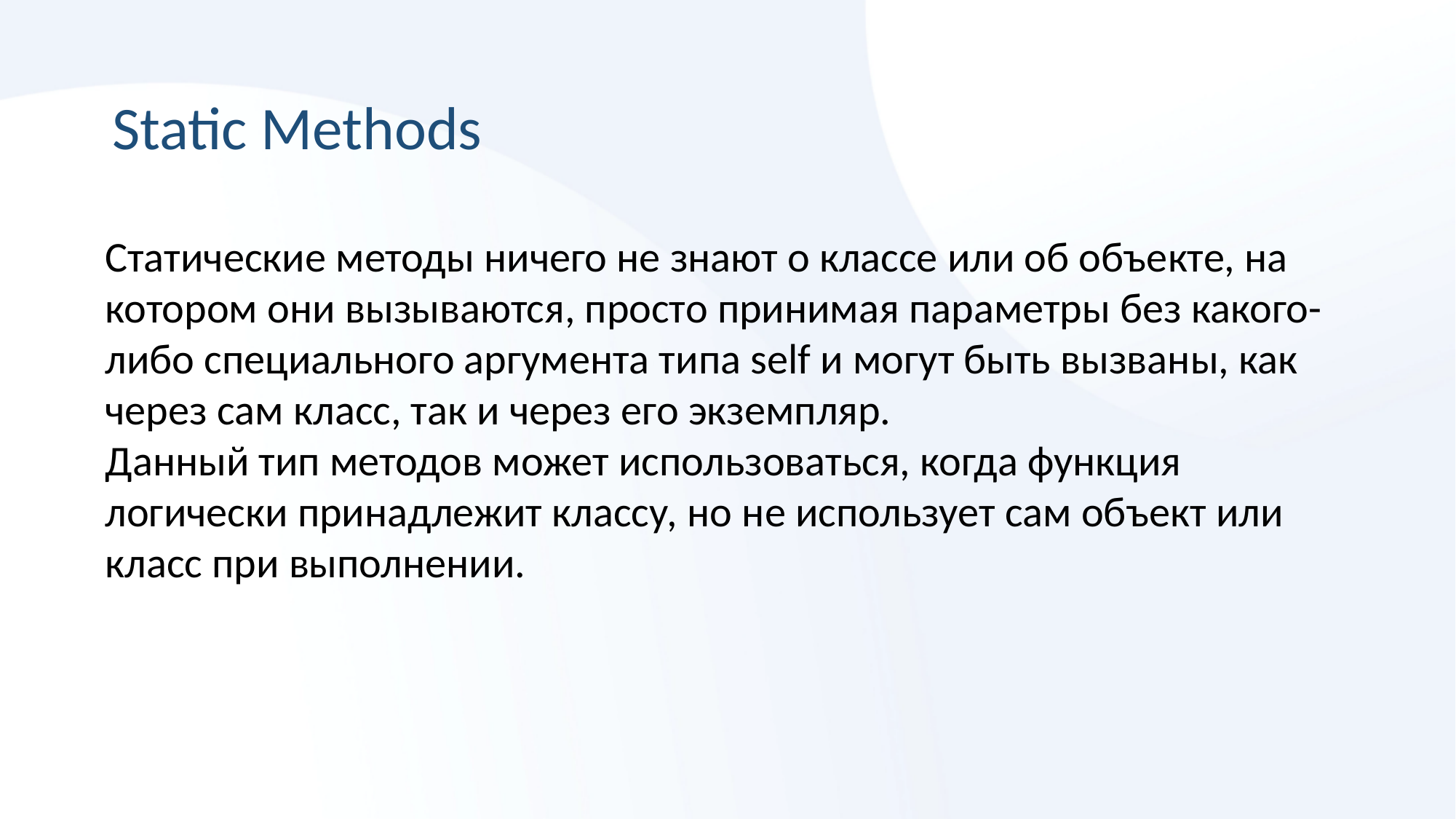

Static Methods
Статические методы ничего не знают о классе или об объекте, на
котором они вызываются, просто принимая параметры без какого-либо специального аргумента типа self и могут быть вызваны, как через сам класс, так и через его экземпляр.
Данный тип методов может использоваться, когда функция логически принадлежит классу, но не использует сам объект или класс при выполнении.